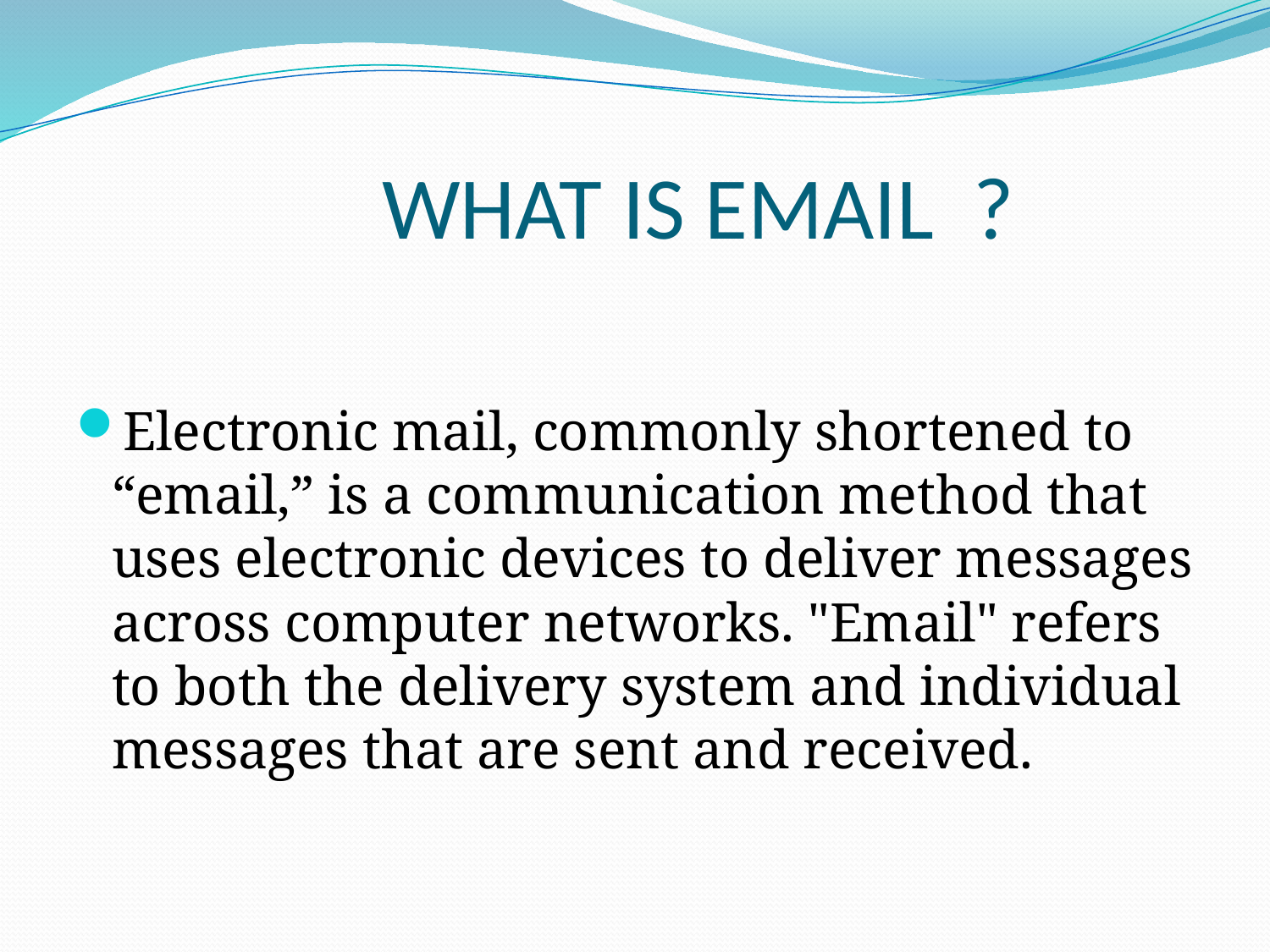

# WHAT IS EMAIL  ?

Electronic mail, commonly shortened to “email,” is a communication method that uses electronic devices to deliver messages across computer networks. "Email" refers to both the delivery system and individual messages that are sent and received.